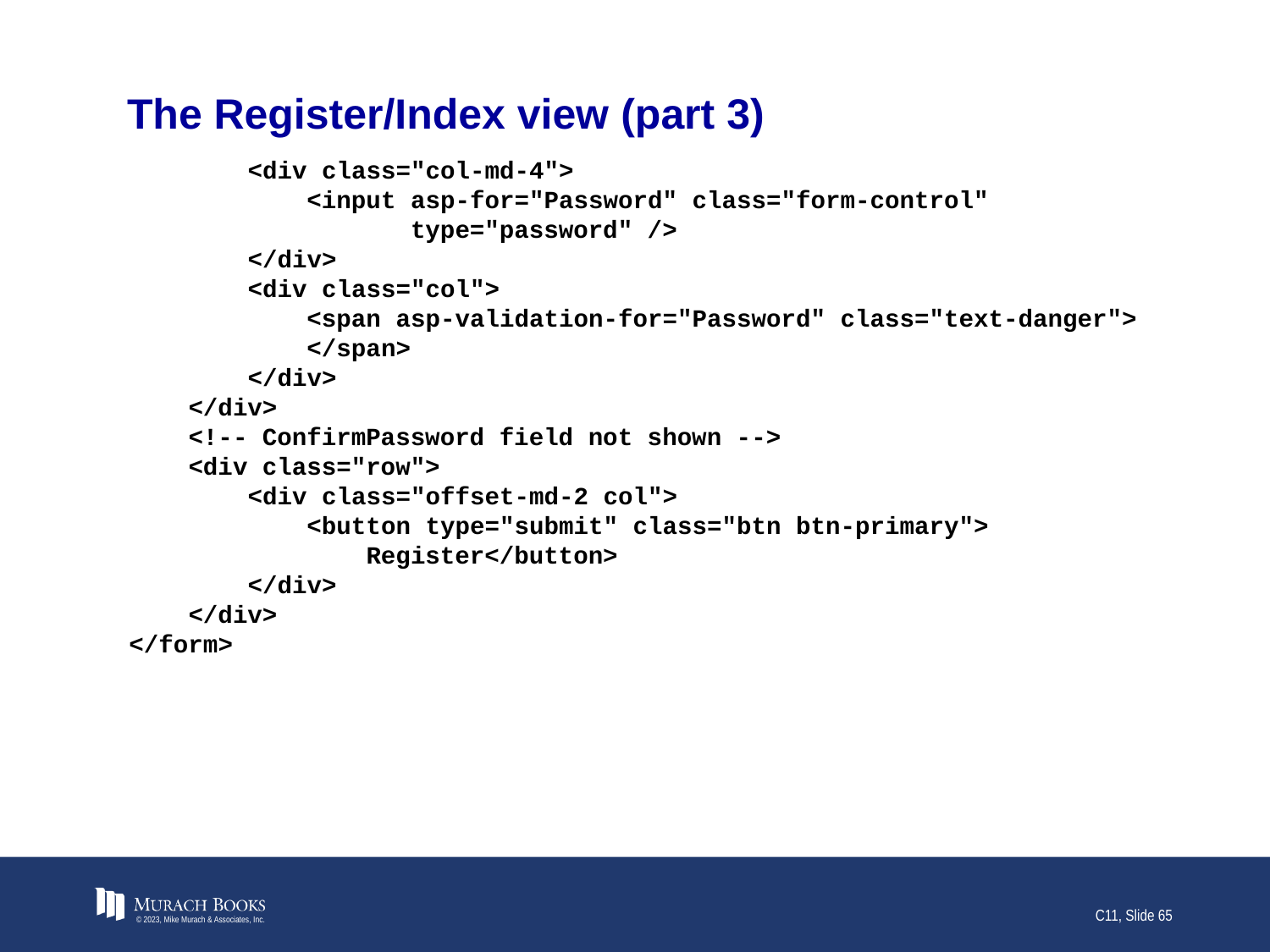

# The Register/Index view (part 3)
        <div class="col-md-4">
            <input asp-for="Password" class="form-control"
                   type="password" />
        </div>
        <div class="col">
            <span asp-validation-for="Password" class="text-danger">
            </span>
        </div>
    </div>
    <!-- ConfirmPassword field not shown -->
    <div class="row">
        <div class="offset-md-2 col">
            <button type="submit" class="btn btn-primary">
                Register</button>
        </div>
    </div>
</form>
© 2023, Mike Murach & Associates, Inc.

C11, Slide 65